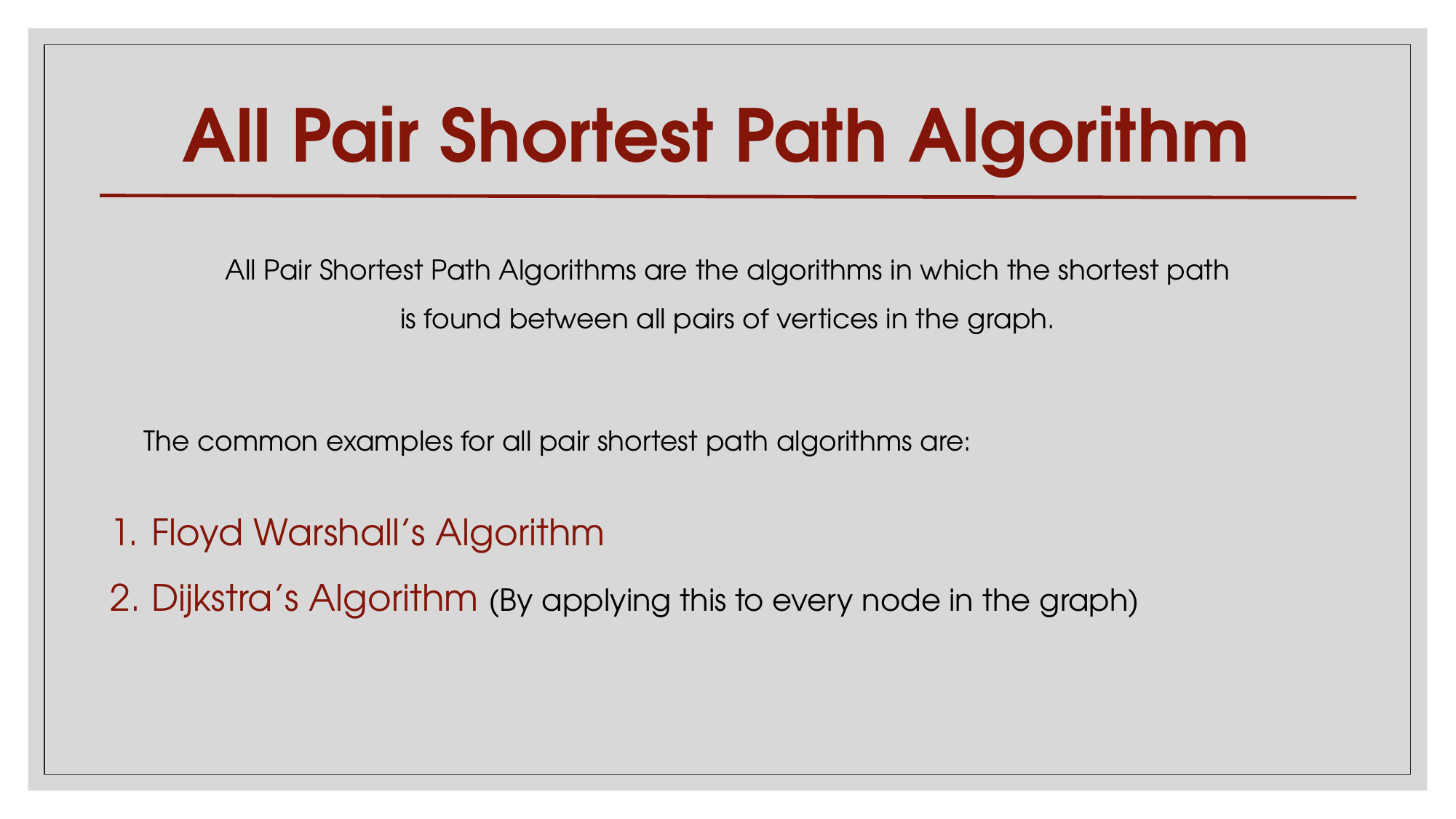

All Pair Shortest Path Algorithm
All Pair Shortest Path Algorithms are the algorithms in which the shortest path is found between all pairs of vertices in the graph.
The common examples for all pair shortest path algorithms are:
Floyd Warshall’s Algorithm
Dijkstra’s Algorithm (By applying this to every node in the graph)